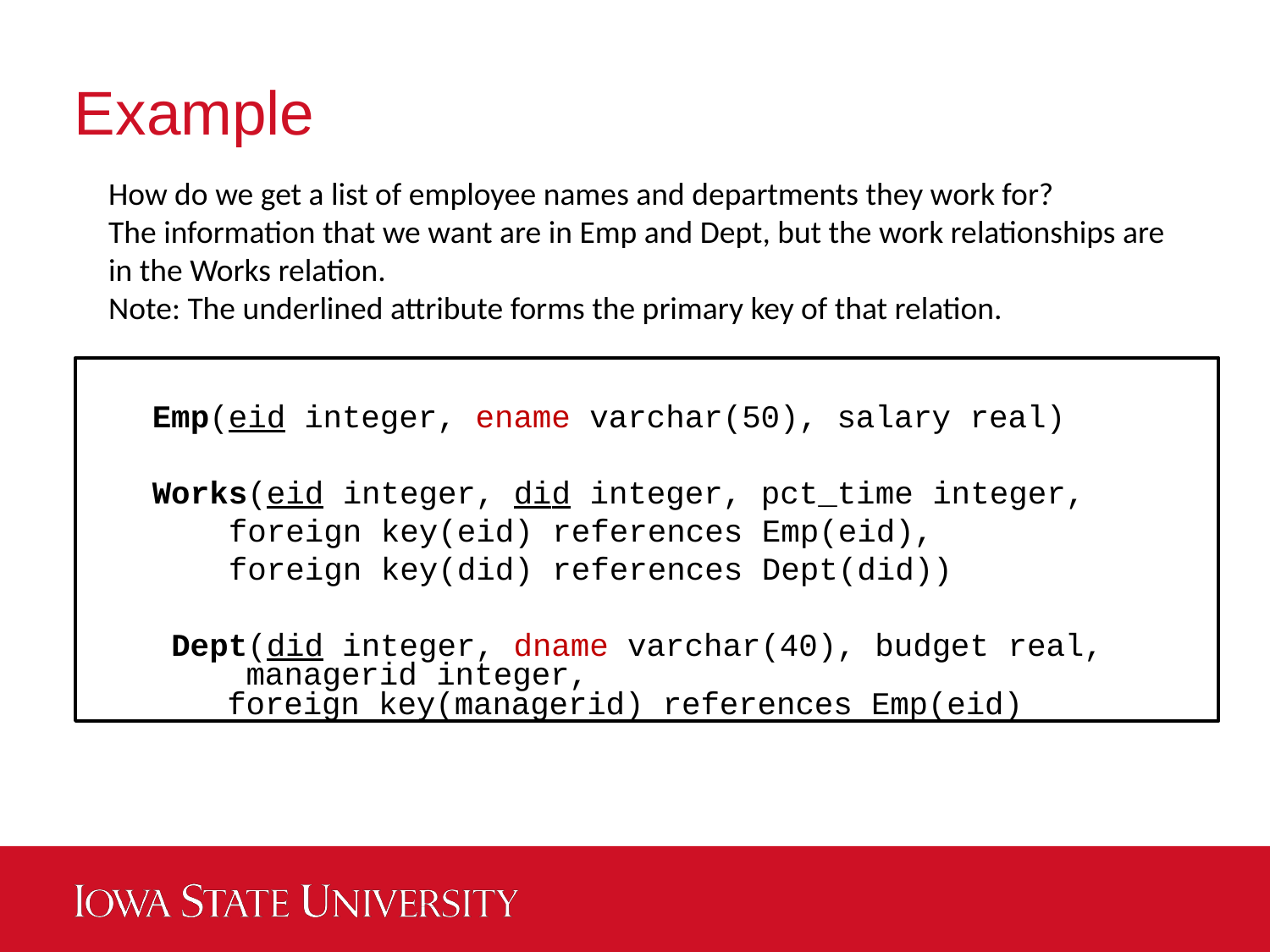

# Example
How do we get a list of employee names and departments they work for?
The information that we want are in Emp and Dept, but the work relationships are in the Works relation.
Note: The underlined attribute forms the primary key of that relation.
Emp(eid integer, ename varchar(50), salary real) Works(eid integer, did integer, pct_time integer,
    foreign key(eid) references Emp(eid),
    foreign key(did) references Dept(did))
 Dept(did integer, dname varchar(40), budget real,
         managerid integer,
        foreign key(managerid) references Emp(eid)